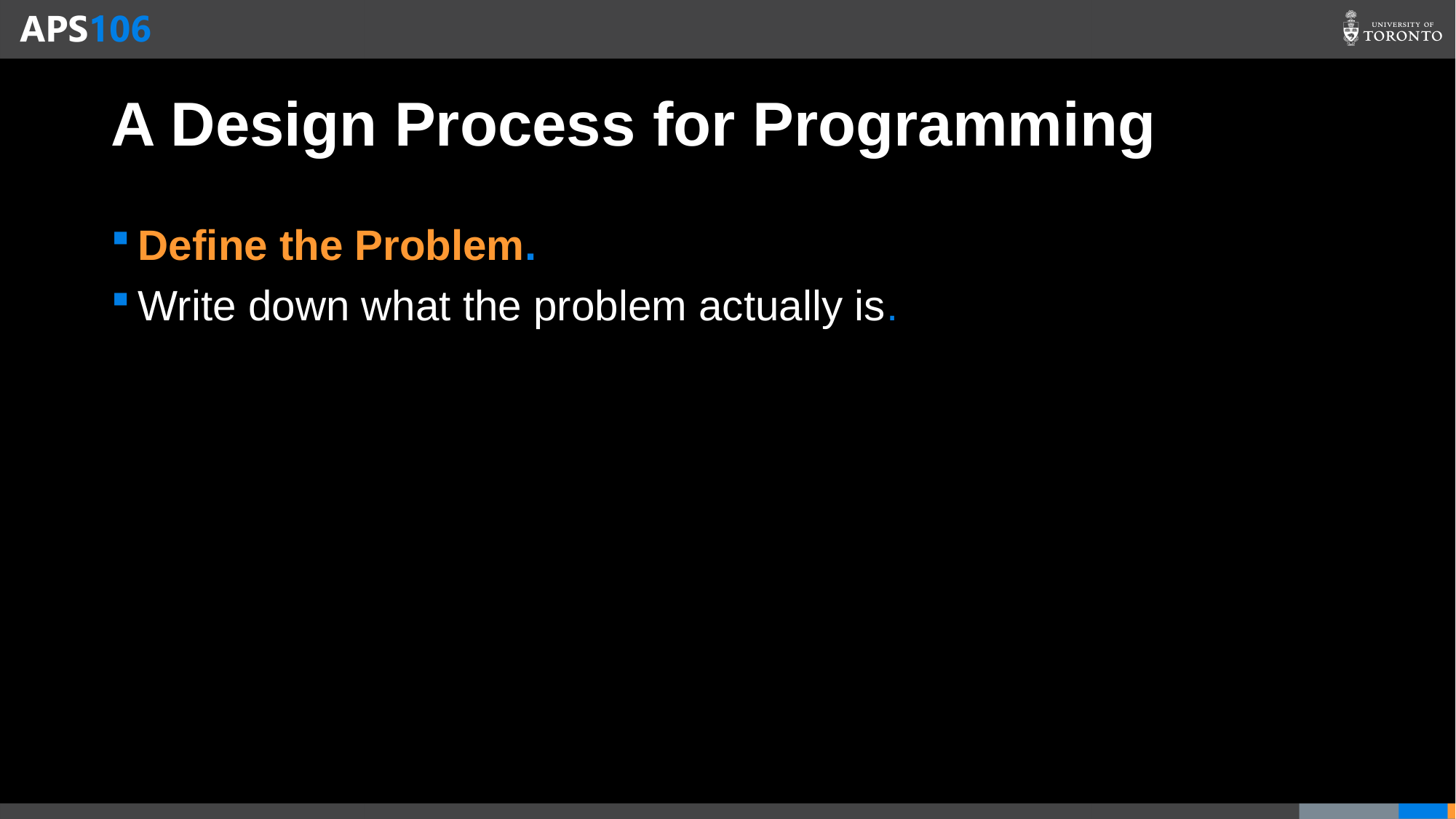

# A Design Process for Programming
Define the Problem.
Write down what the problem actually is.